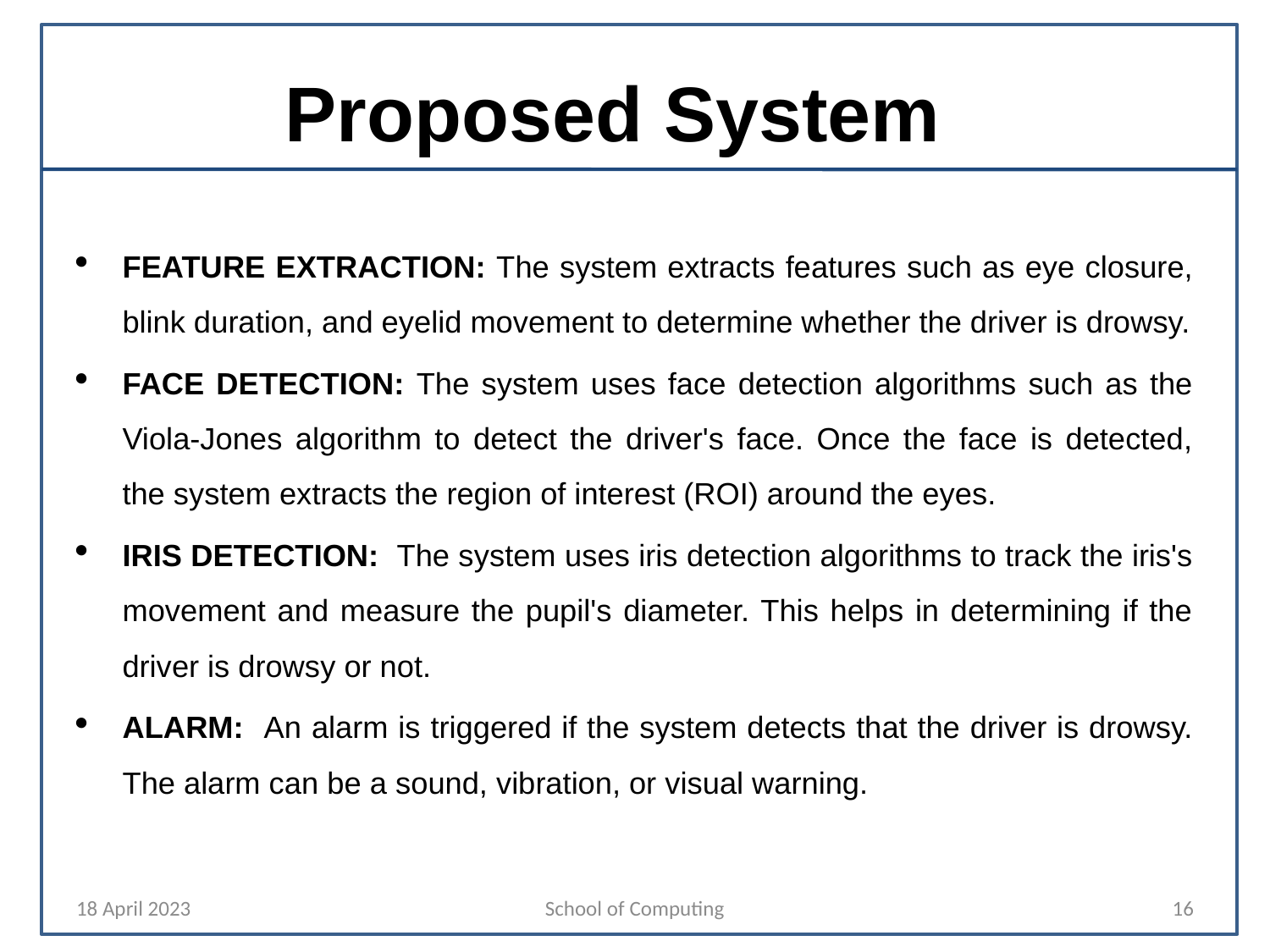

# Proposed System
FEATURE EXTRACTION: The system extracts features such as eye closure, blink duration, and eyelid movement to determine whether the driver is drowsy.
FACE DETECTION: The system uses face detection algorithms such as the Viola-Jones algorithm to detect the driver's face. Once the face is detected, the system extracts the region of interest (ROI) around the eyes.
IRIS DETECTION:  The system uses iris detection algorithms to track the iris's movement and measure the pupil's diameter. This helps in determining if the driver is drowsy or not.
ALARM:  An alarm is triggered if the system detects that the driver is drowsy. The alarm can be a sound, vibration, or visual warning.
18 April 2023
School of Computing
16